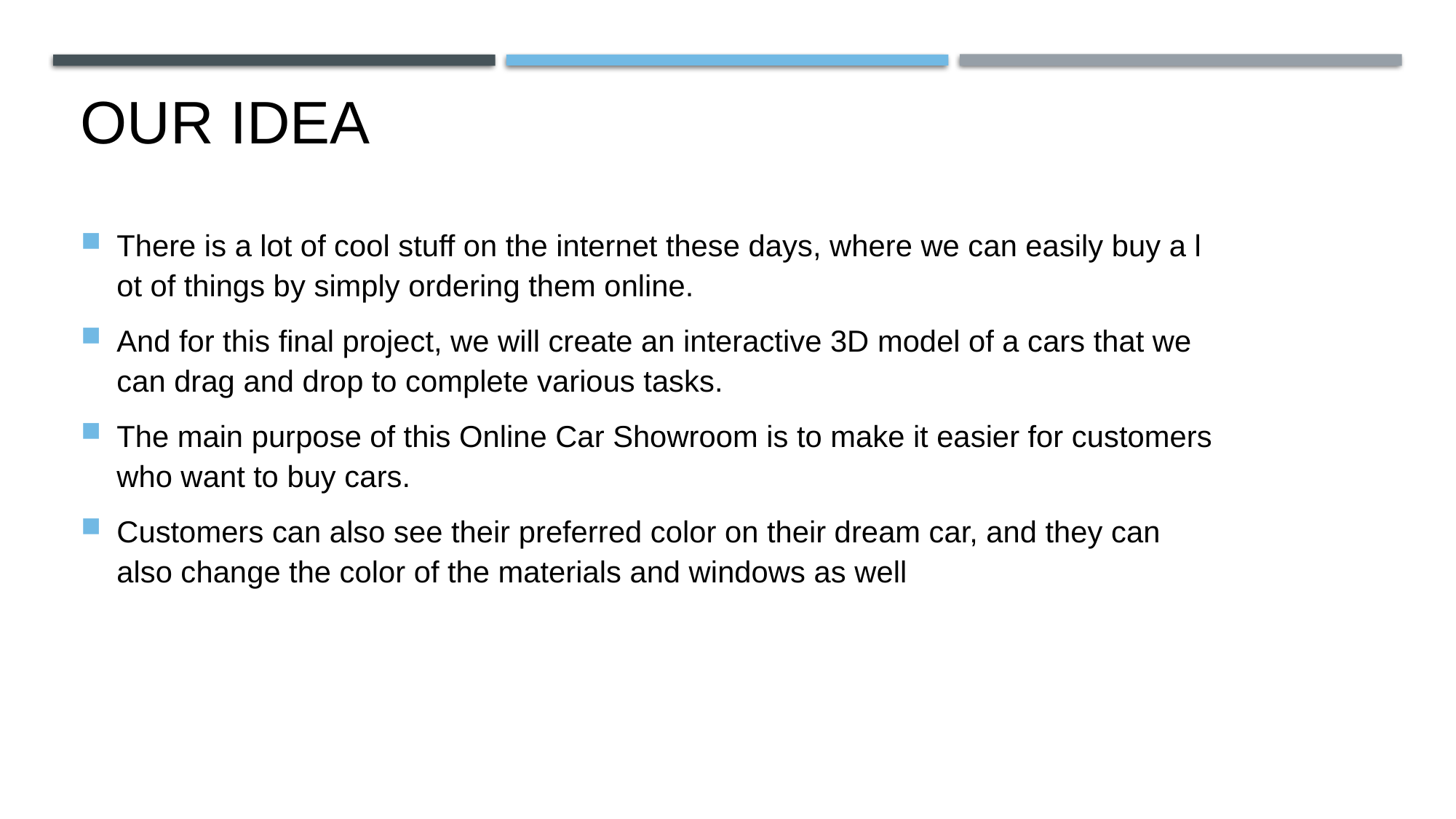

Our IDEA
There is a lot of cool stuff on the internet these days, where we can easily buy a lot of things by simply ordering them online.
And for this final project, we will create an interactive 3D model of a cars that we can drag and drop to complete various tasks.
The main purpose of this Online Car Showroom is to make it easier for customers who want to buy cars.
Customers can also see their preferred color on their dream car, and they can also change the color of the materials and windows as well